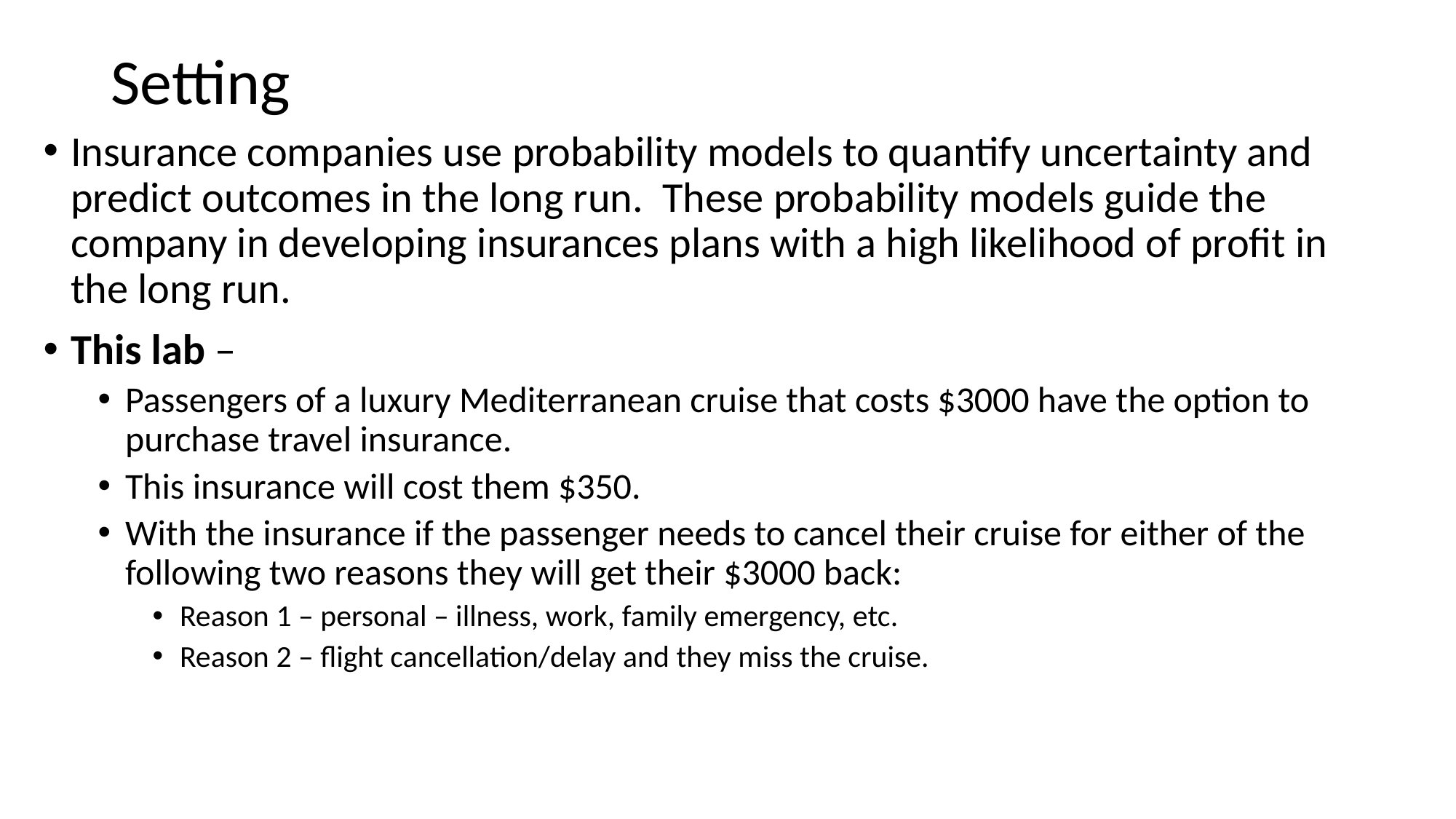

# Setting
Insurance companies use probability models to quantify uncertainty and predict outcomes in the long run.  These probability models guide the company in developing insurances plans with a high likelihood of profit in the long run.
This lab –
Passengers of a luxury Mediterranean cruise that costs $3000 have the option to purchase travel insurance.
This insurance will cost them $350.
With the insurance if the passenger needs to cancel their cruise for either of the following two reasons they will get their $3000 back:
Reason 1 – personal – illness, work, family emergency, etc.
Reason 2 – flight cancellation/delay and they miss the cruise.